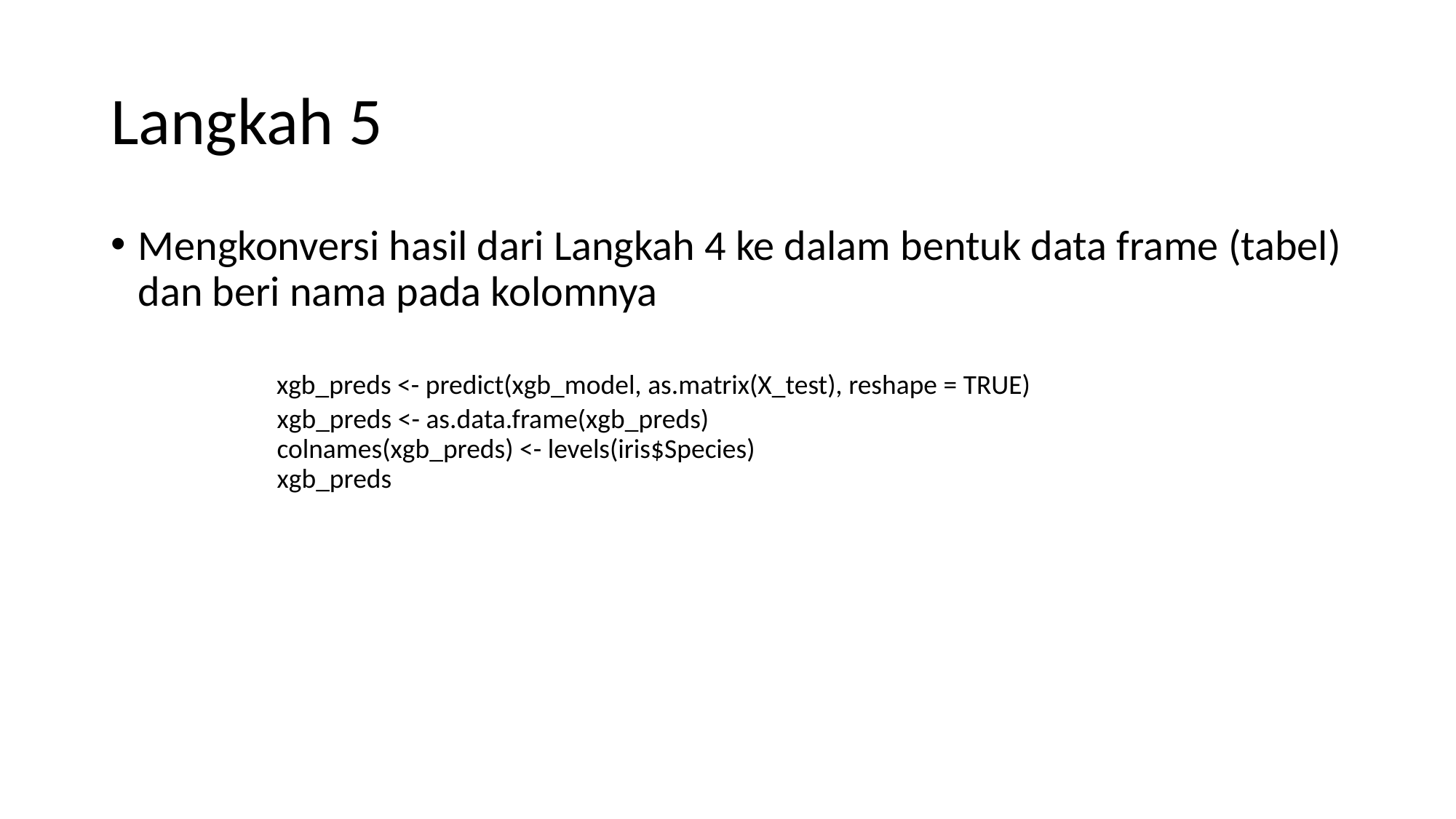

# Langkah 5
Mengkonversi hasil dari Langkah 4 ke dalam bentuk data frame (tabel) dan beri nama pada kolomnya

| xgb\_preds <- predict(xgb\_model, as.matrix(X\_test), reshape = TRUE) |
| --- |
| xgb\_preds <- as.data.frame(xgb\_preds) |
| colnames(xgb\_preds) <- levels(iris$Species) |
| xgb\_preds |